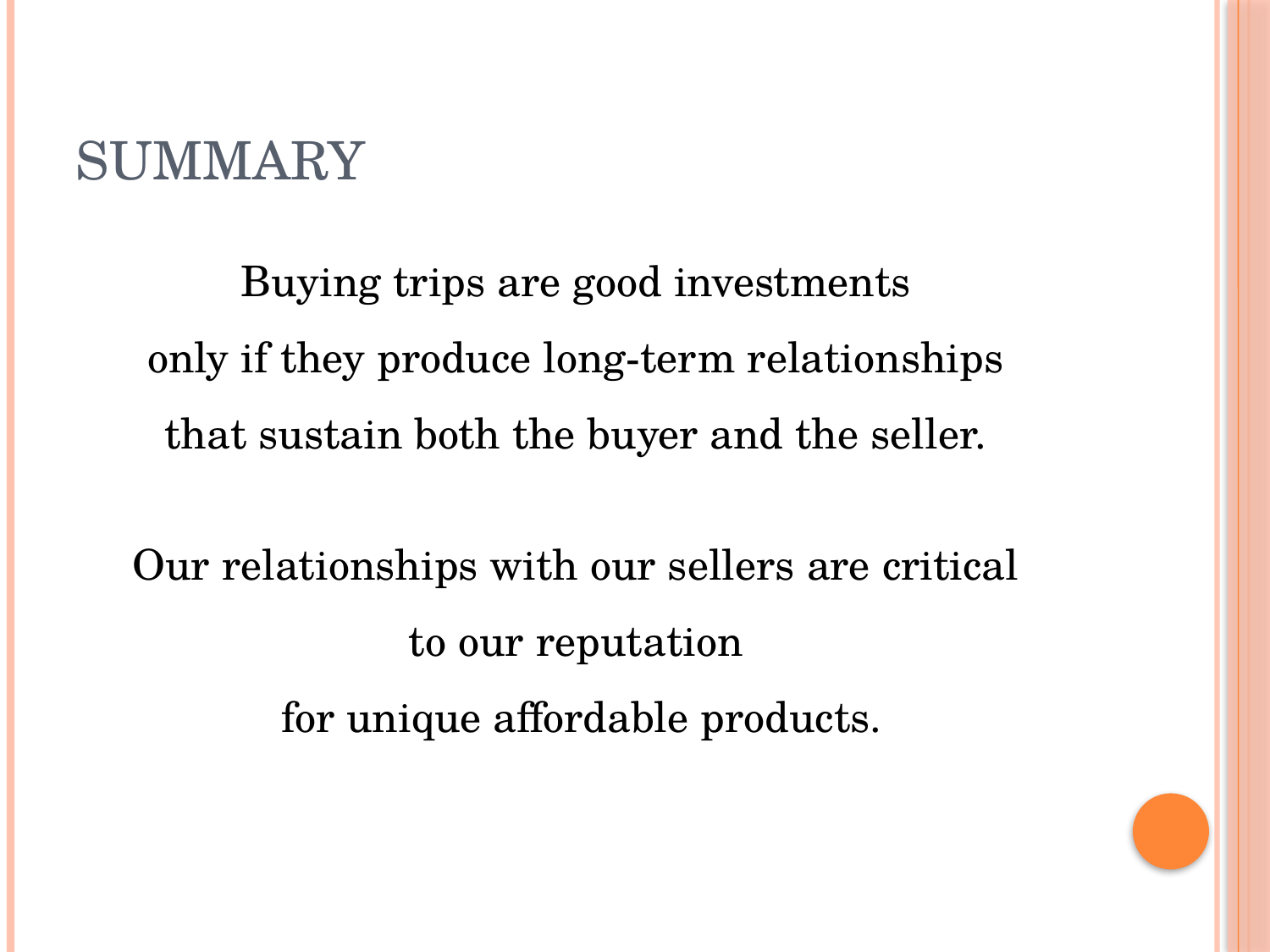

# Summary
Buying trips are good investments
only if they produce long-term relationships
that sustain both the buyer and the seller.
Our relationships with our sellers are critical
to our reputation
for unique affordable products.